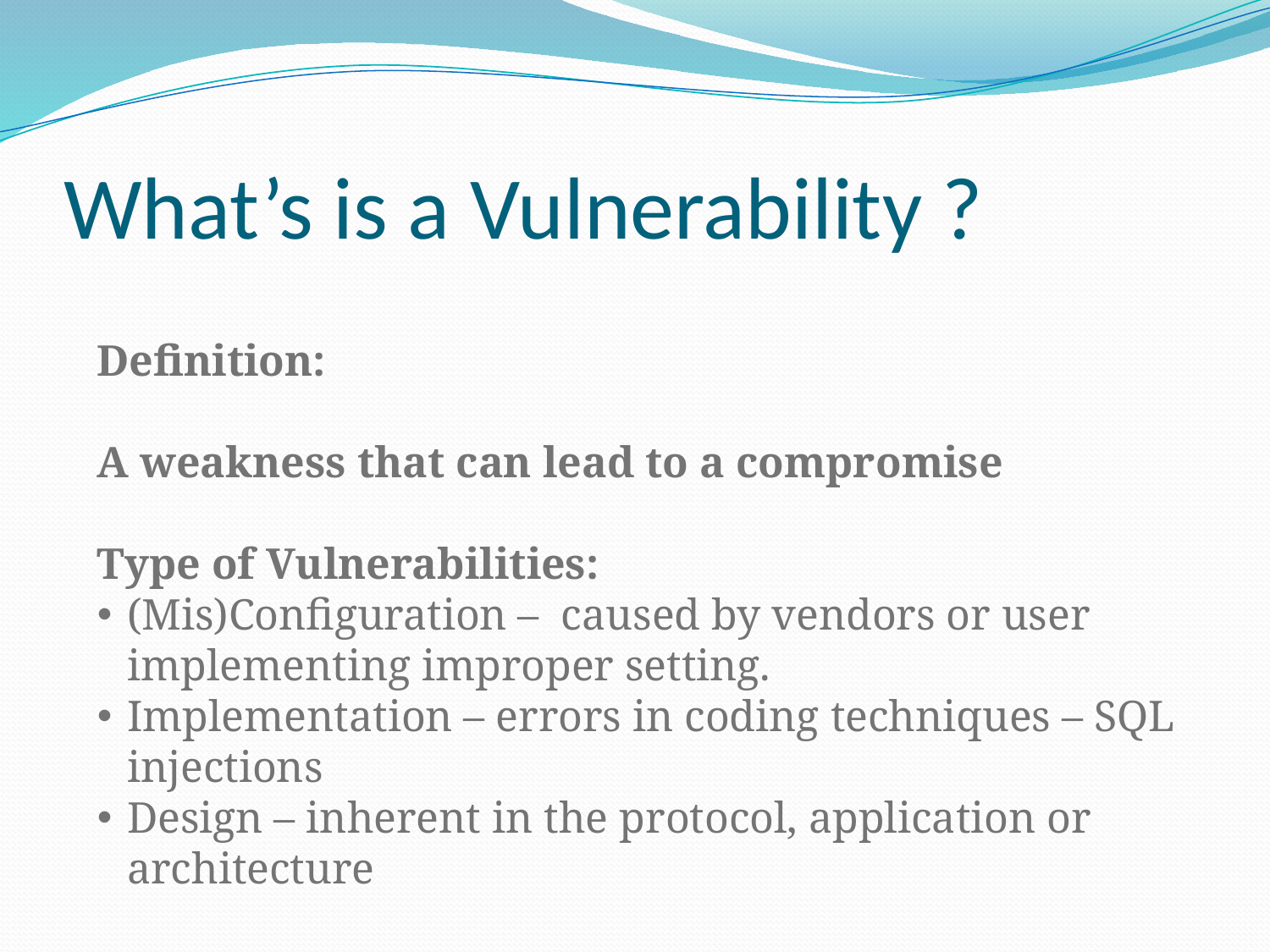

# What’s is a Vulnerability ?
Definition:

A weakness that can lead to a compromise

Type of Vulnerabilities:
(Mis)Configuration –  caused by vendors or user implementing improper setting.
Implementation – errors in coding techniques – SQL injections
Design – inherent in the protocol, application or architecture